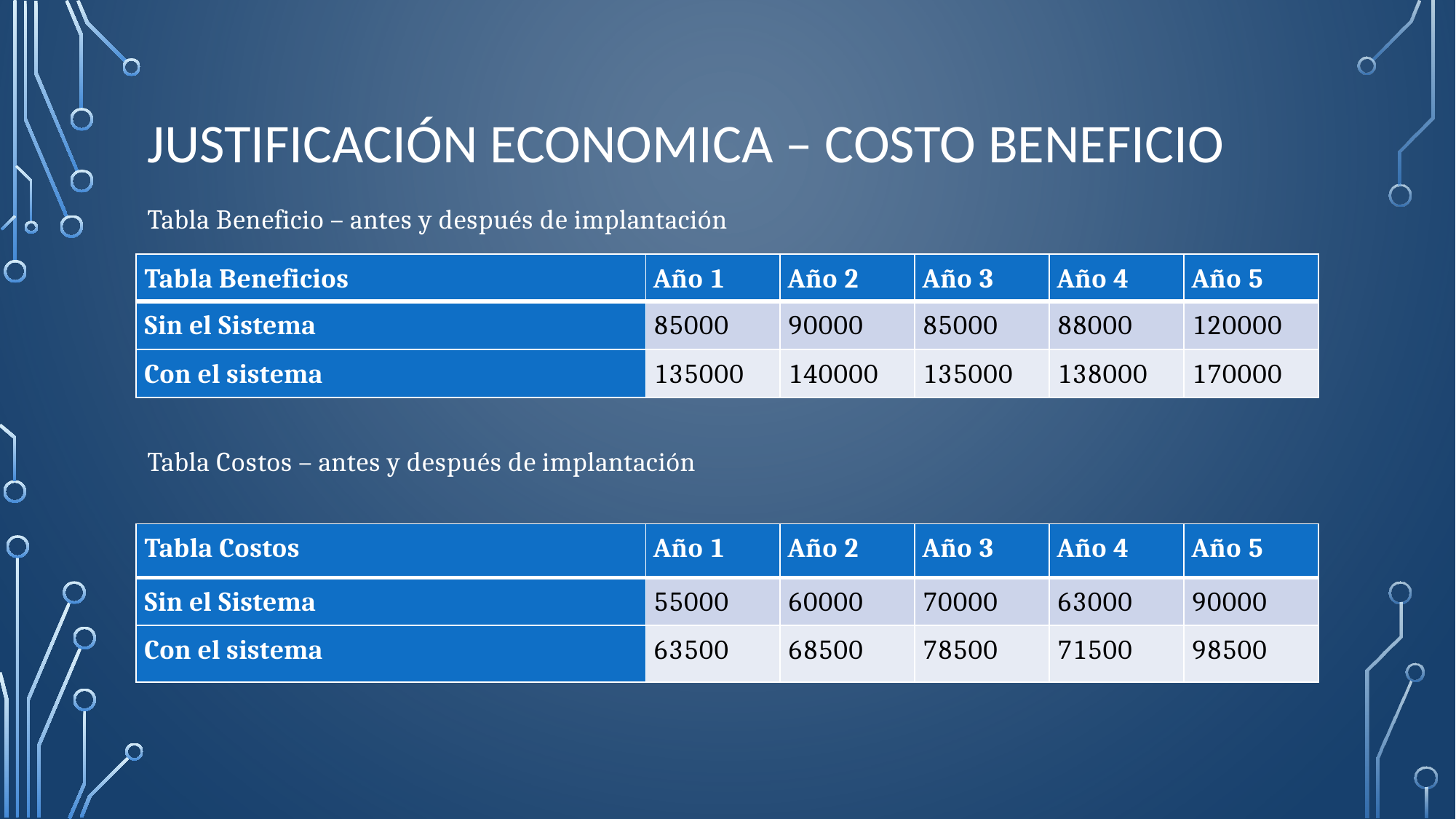

# Justificación Economica – Costo beneficio
Tabla Beneficio – antes y después de implantación
| Tabla Beneficios | Año 1 | Año 2 | Año 3 | Año 4 | Año 5 |
| --- | --- | --- | --- | --- | --- |
| Sin el Sistema | 85000 | 90000 | 85000 | 88000 | 120000 |
| Con el sistema | 135000 | 140000 | 135000 | 138000 | 170000 |
Tabla Costos – antes y después de implantación
| Tabla Costos | Año 1 | Año 2 | Año 3 | Año 4 | Año 5 |
| --- | --- | --- | --- | --- | --- |
| Sin el Sistema | 55000 | 60000 | 70000 | 63000 | 90000 |
| Con el sistema | 63500 | 68500 | 78500 | 71500 | 98500 |